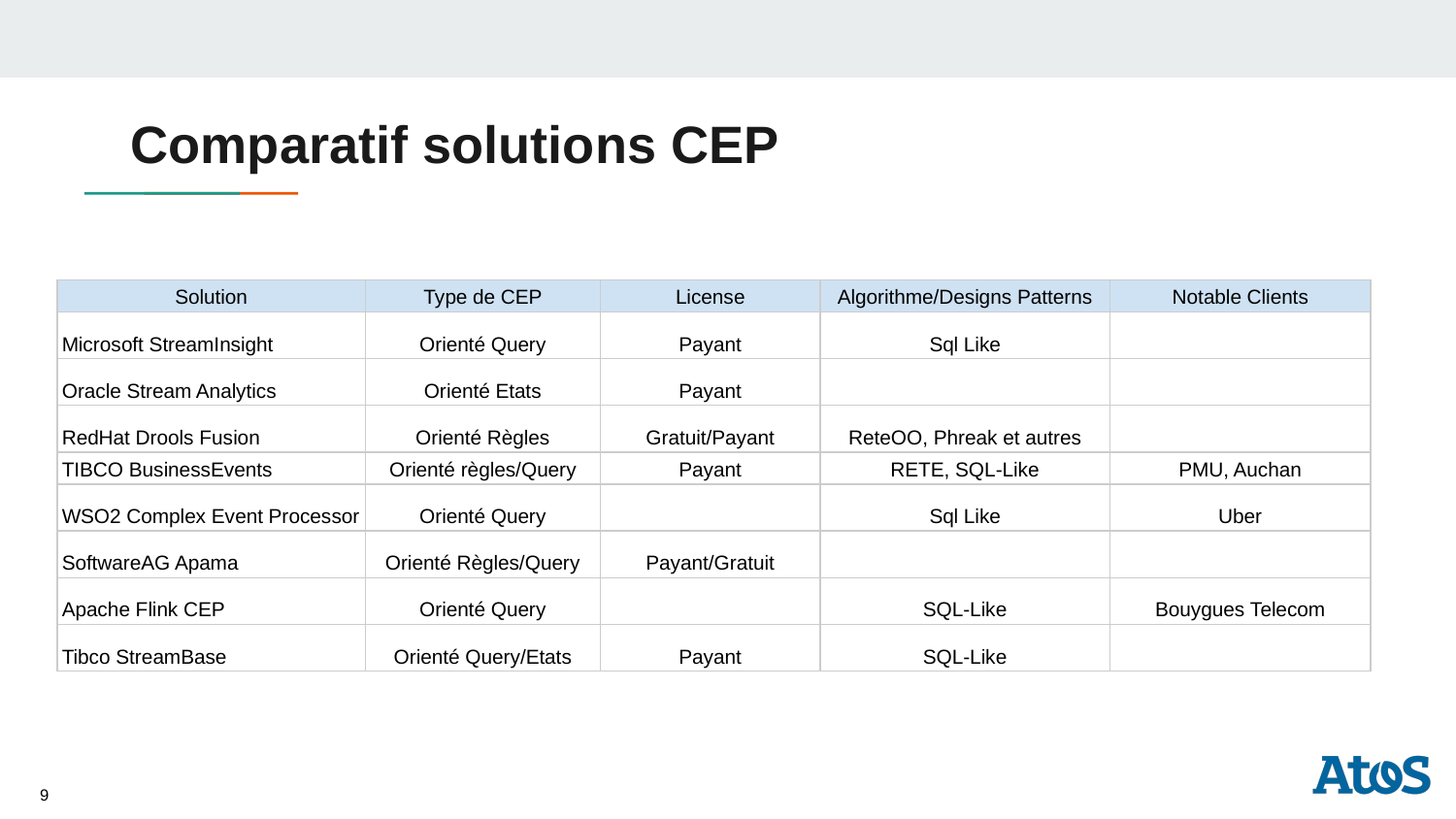

# Comparatif solutions CEP
| Solution | Type de CEP | License | Algorithme/Designs Patterns | Notable Clients |
| --- | --- | --- | --- | --- |
| Microsoft StreamInsight | Orienté Query | Payant | Sql Like |  |
| Oracle Stream Analytics | Orienté Etats | Payant |  |  |
| RedHat Drools Fusion | Orienté Règles | Gratuit/Payant | ReteOO, Phreak et autres |  |
| TIBCO BusinessEvents | Orienté règles/Query | Payant | RETE, SQL-Like | PMU, Auchan |
| WSO2 Complex Event Processor | Orienté Query |  | Sql Like | Uber |
| SoftwareAG Apama | Orienté Règles/Query | Payant/Gratuit |  |  |
| Apache Flink CEP | Orienté Query |  | SQL-Like | Bouygues Telecom |
| Tibco StreamBase | Orienté Query/Etats | Payant | SQL-Like |  |
9